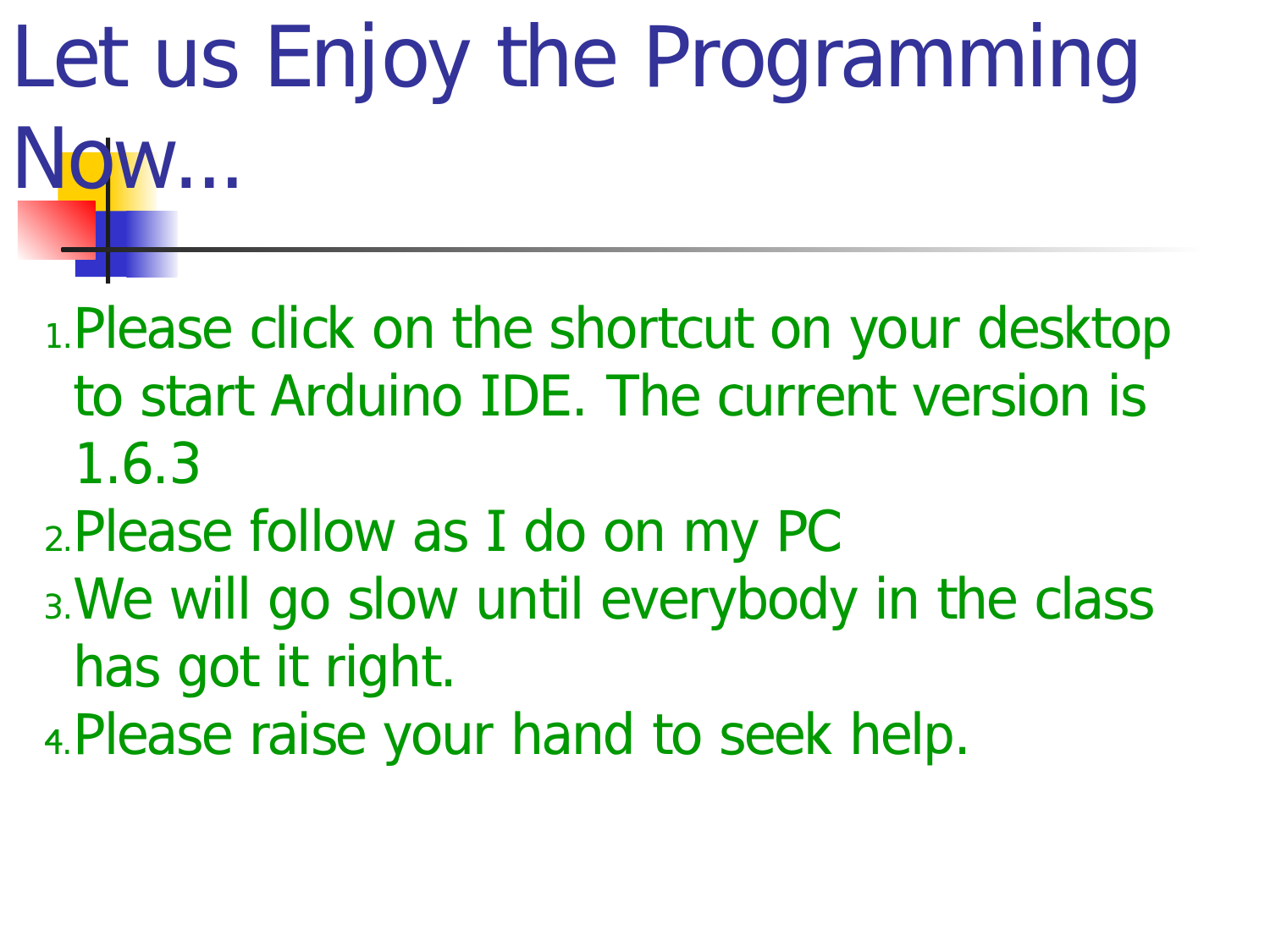

Let us Enjoy the Programming Now…
Please click on the shortcut on your desktop to start Arduino IDE. The current version is 1.6.3
Please follow as I do on my PC
We will go slow until everybody in the class has got it right.
Please raise your hand to seek help.